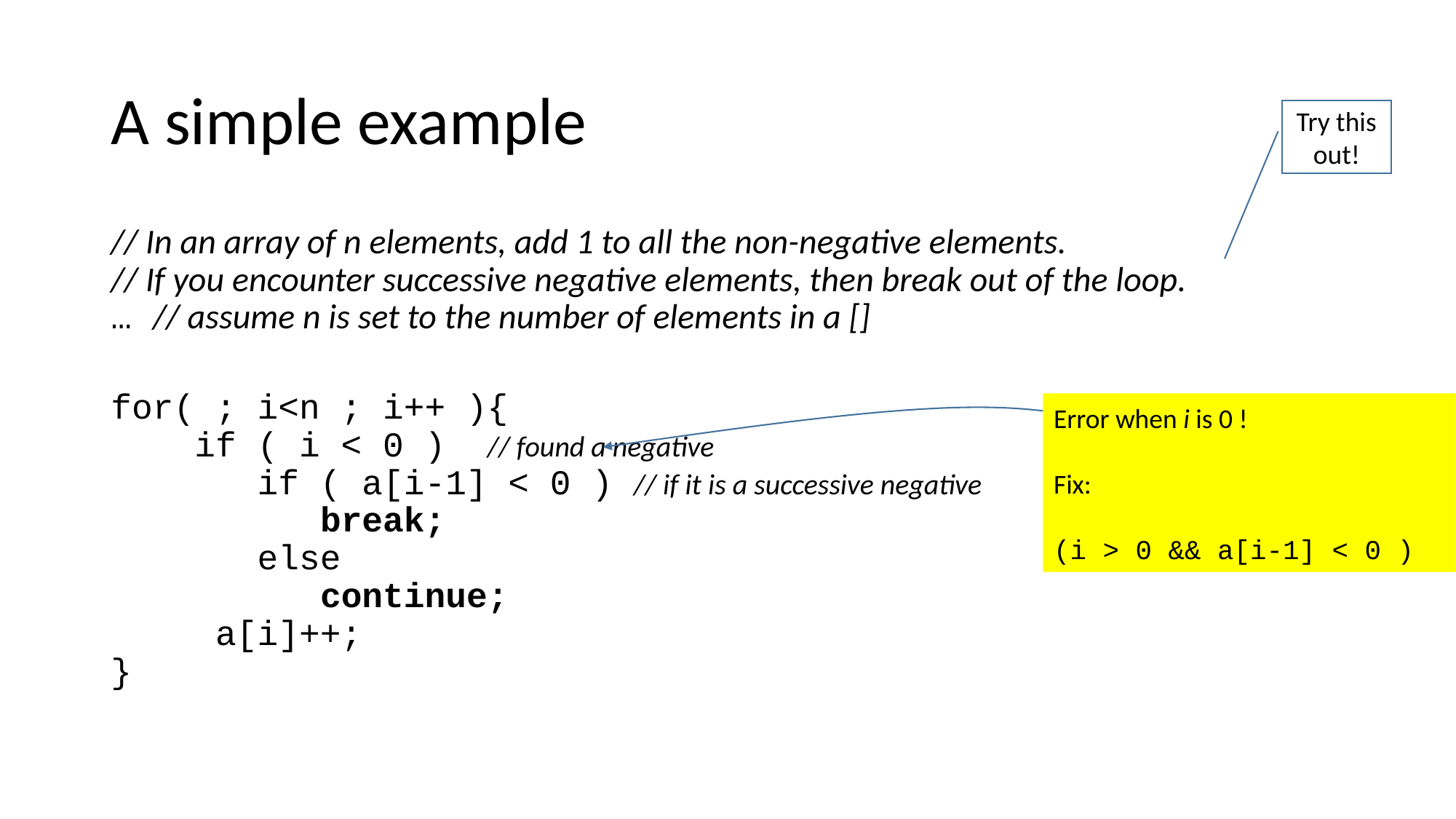

# A simple example
Try this out!
// In an array of n elements, add 1 to all the non-negative elements.
// If you encounter successive negative elements, then break out of the loop.
… // assume n is set to the number of elements in a []
for( ; i<n ; i++ ){
    if ( i < 0 )  // found a negative
       if ( a[i-1] < 0 ) // if it is a successive negative
          break;
       else
          continue;
     a[i]++;
}
Error when i is 0 !
Fix:
(i > 0 && a[i-1] < 0 )